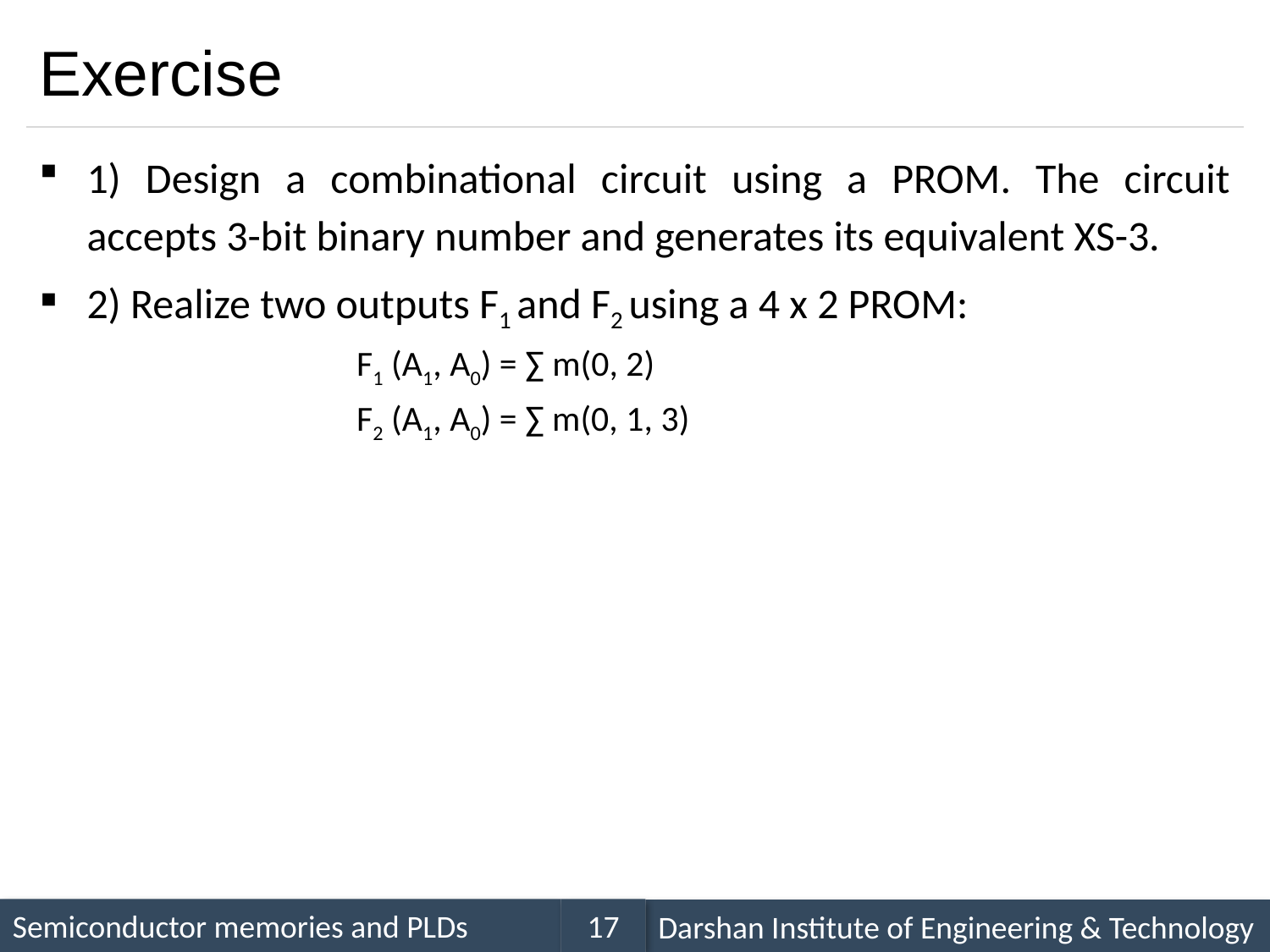

# Exercise
1) Design a combinational circuit using a PROM. The circuit accepts 3-bit binary number and generates its equivalent XS-3.
2) Realize two outputs F1 and F2 using a 4 x 2 PROM:
F1 (A1, A0) = ∑ m(0, 2)
F2 (A1, A0) = ∑ m(0, 1, 3)